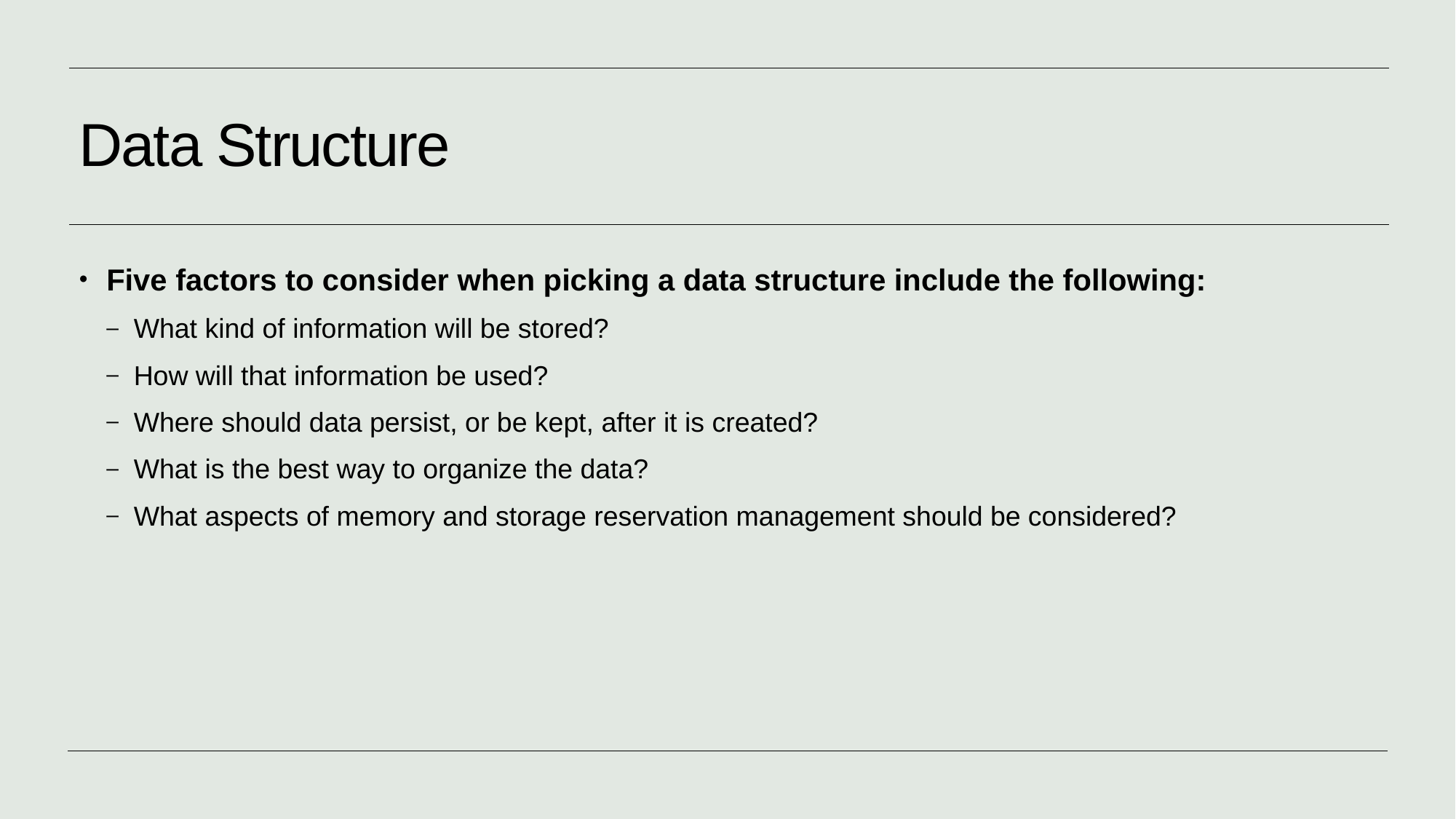

# Data Structure
Five factors to consider when picking a data structure include the following:
What kind of information will be stored?
How will that information be used?
Where should data persist, or be kept, after it is created?
What is the best way to organize the data?
What aspects of memory and storage reservation management should be considered?